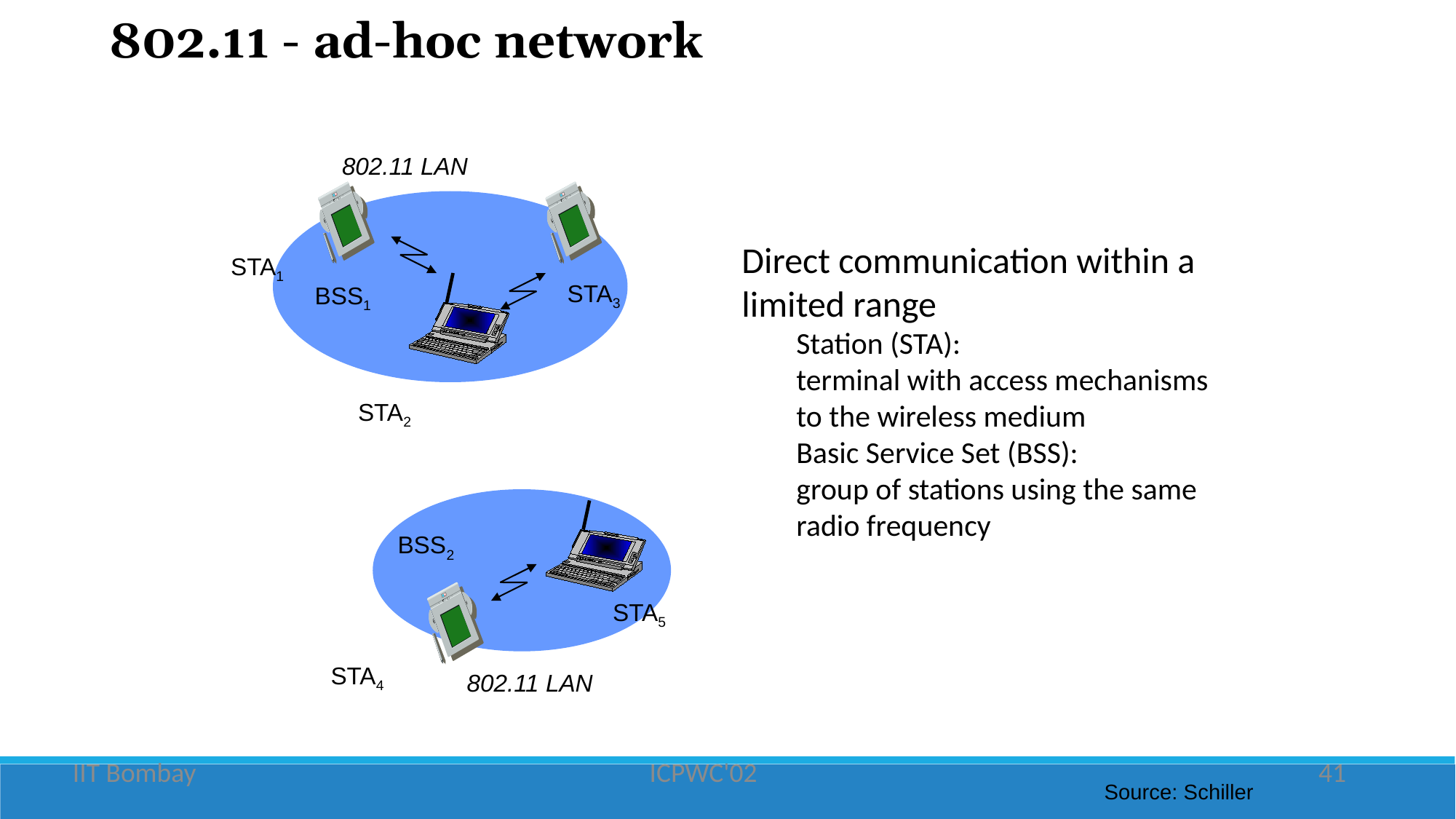

# 802.11 - ad-hoc network
802.11 LAN

Direct communication within a limited range
Station (STA):
terminal with access mechanisms to the wireless medium
Basic Service Set (BSS):
group of stations using the same radio frequency
STA1

STA3
BSS1
STA2

BSS2

STA5
STA4
802.11 LAN
IIT Bombay
ICPWC'02
41
Source: Schiller